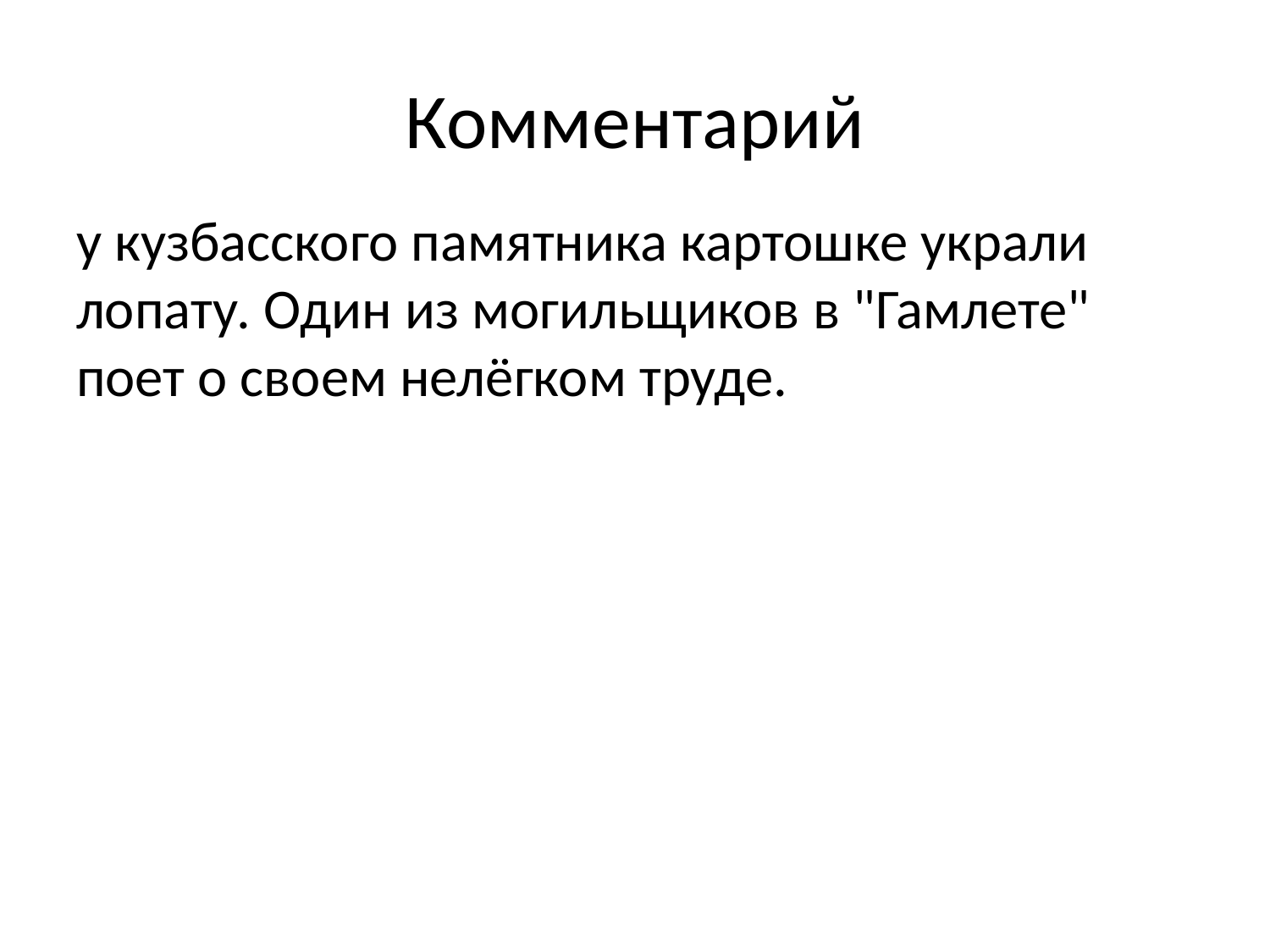

# Комментарий
у кузбасского памятника картошке украли лопату. Один из могильщиков в "Гамлете" поет о своем нелёгком труде.